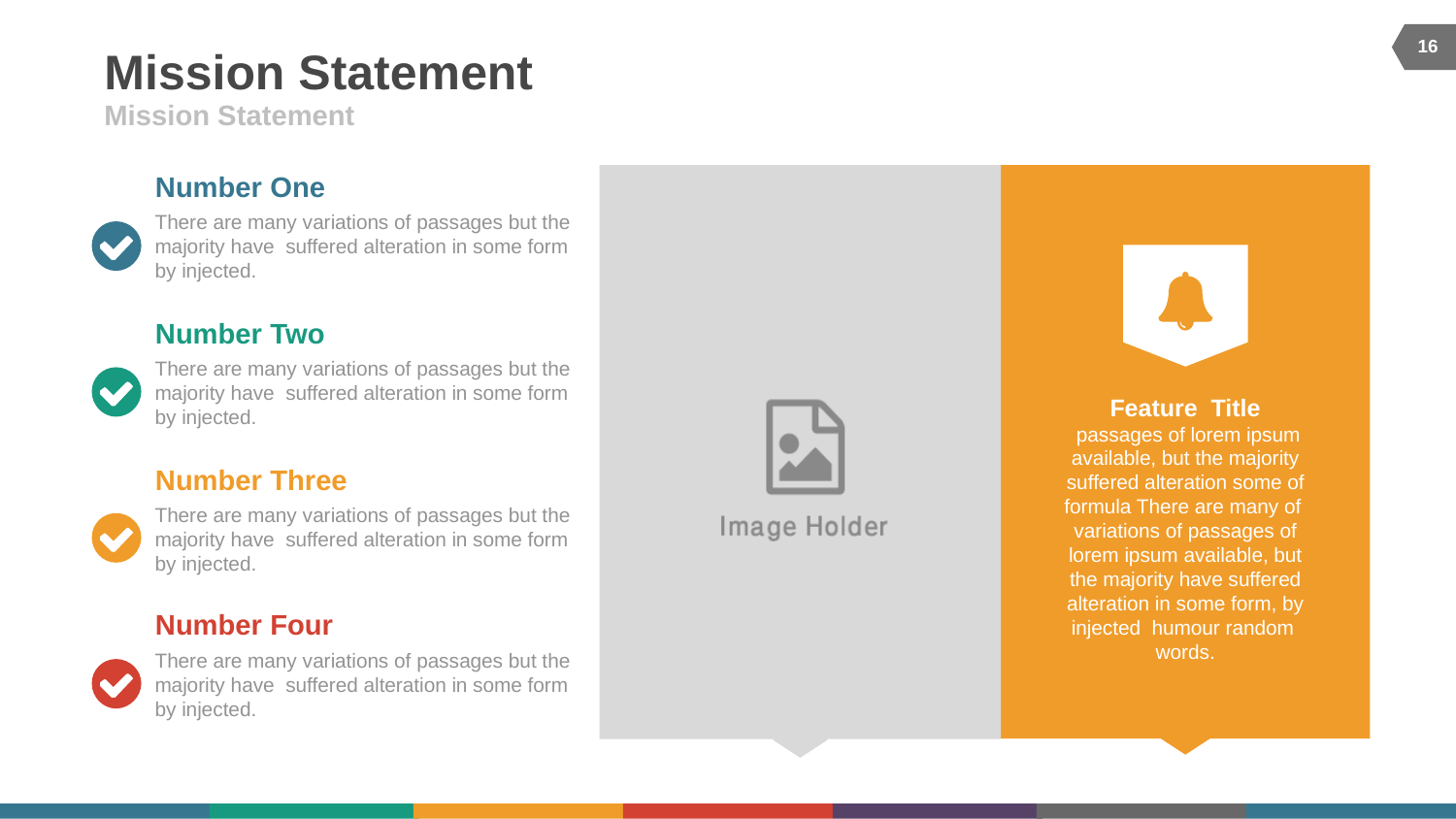

16
# Mission Statement
Mission Statement

Number One
There are many variations of passages but the majority have  suffered alteration in some form
by injected.

Number Two
There are many variations of passages but the majority have  suffered alteration in some form
by injected.

Feature  Title
 passages of lorem ipsum available, but the majority suffered alteration some of formula There are many of  variations of passages of lorem ipsum available, but the majority have suffered alteration in some form, by injected  humour random  words.
Number Three
There are many variations of passages but the majority have  suffered alteration in some form
by injected.

Number Four
There are many variations of passages but the majority have  suffered alteration in some form
by injected.